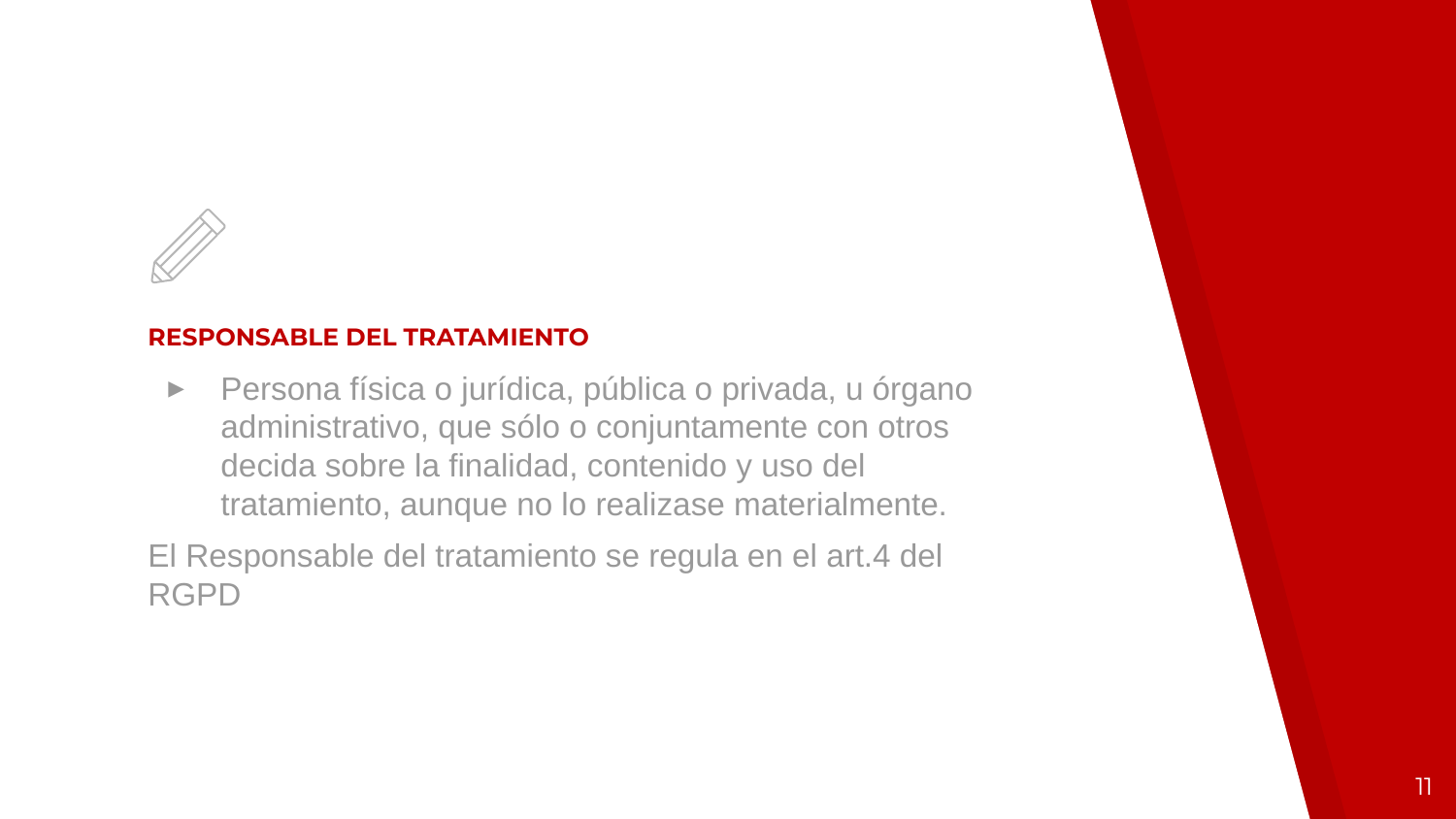

# RESPONSABLE DEL TRATAMIENTO
Persona física o jurídica, pública o privada, u órgano administrativo, que sólo o conjuntamente con otros decida sobre la finalidad, contenido y uso del tratamiento, aunque no lo realizase materialmente.
El Responsable del tratamiento se regula en el art.4 del RGPD
11